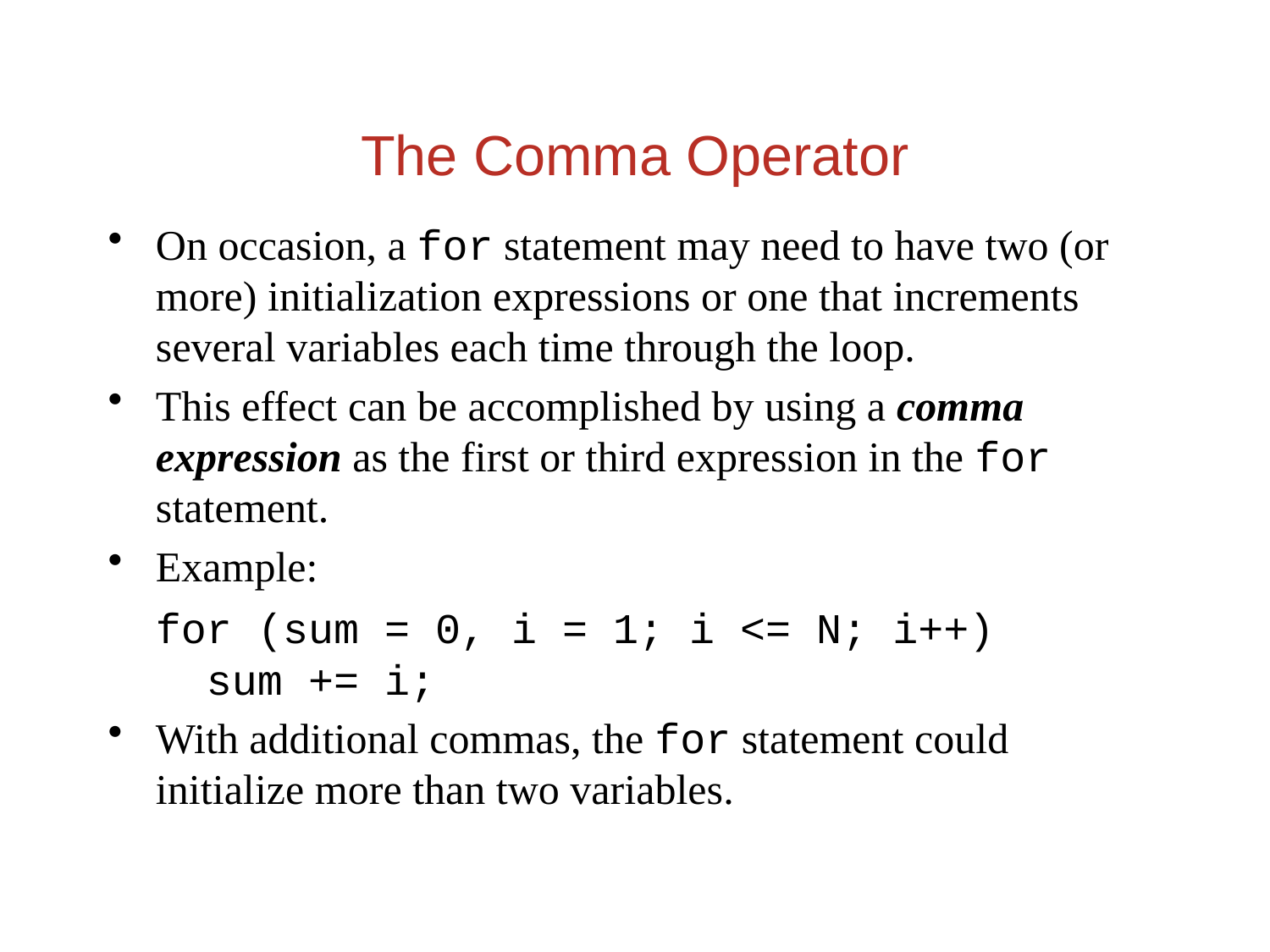

The Comma Operator
On occasion, a for statement may need to have two (or more) initialization expressions or one that increments several variables each time through the loop.
This effect can be accomplished by using a comma expression as the first or third expression in the for statement.
Example:
	for (sum = 0, i = 1; i <= N; i++)
	  sum += i;
With additional commas, the for statement could initialize more than two variables.